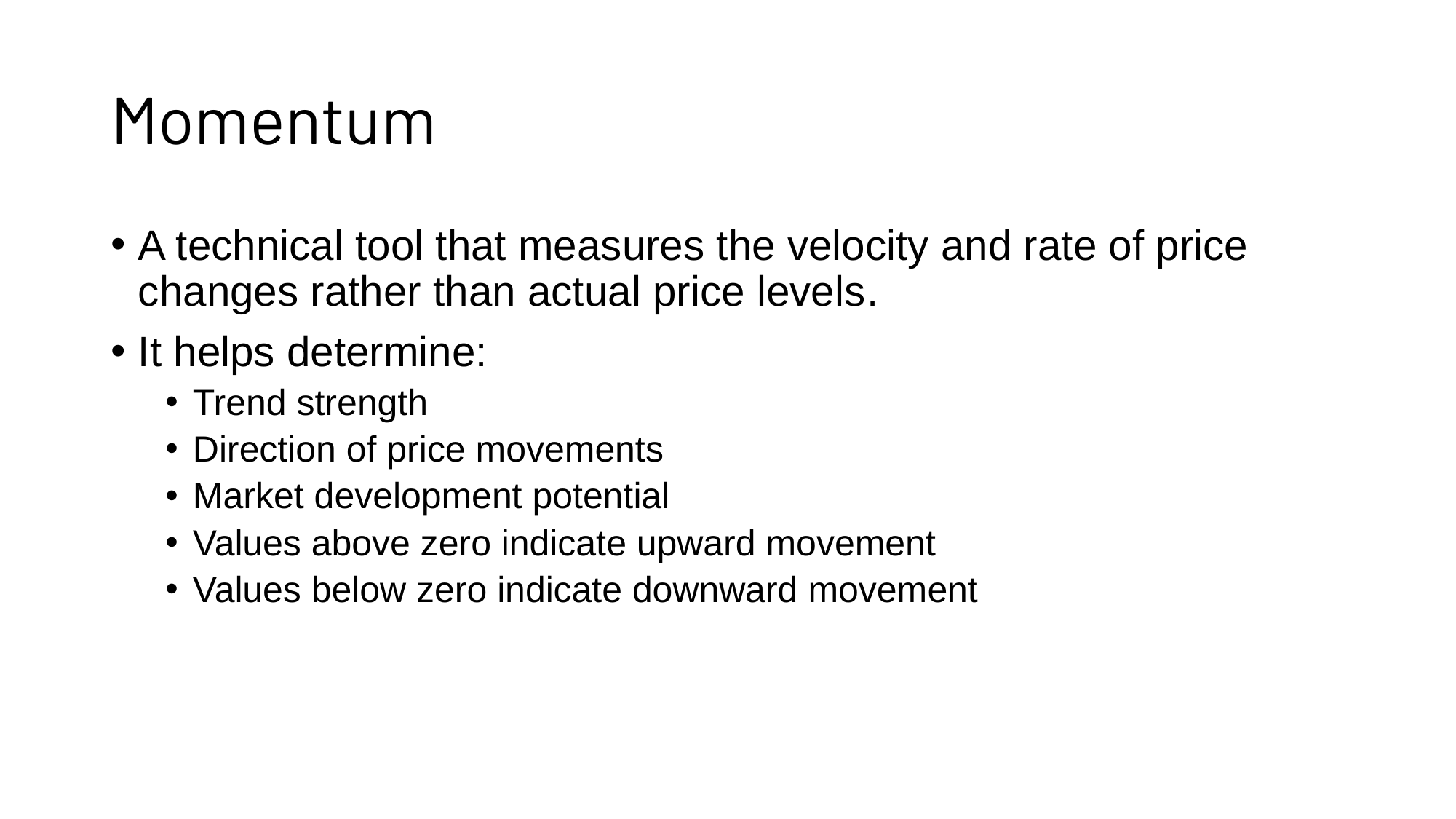

# Momentum
A technical tool that measures the velocity and rate of price changes rather than actual price levels.
It helps determine:
Trend strength
Direction of price movements
Market development potential
Values above zero indicate upward movement
Values below zero indicate downward movement